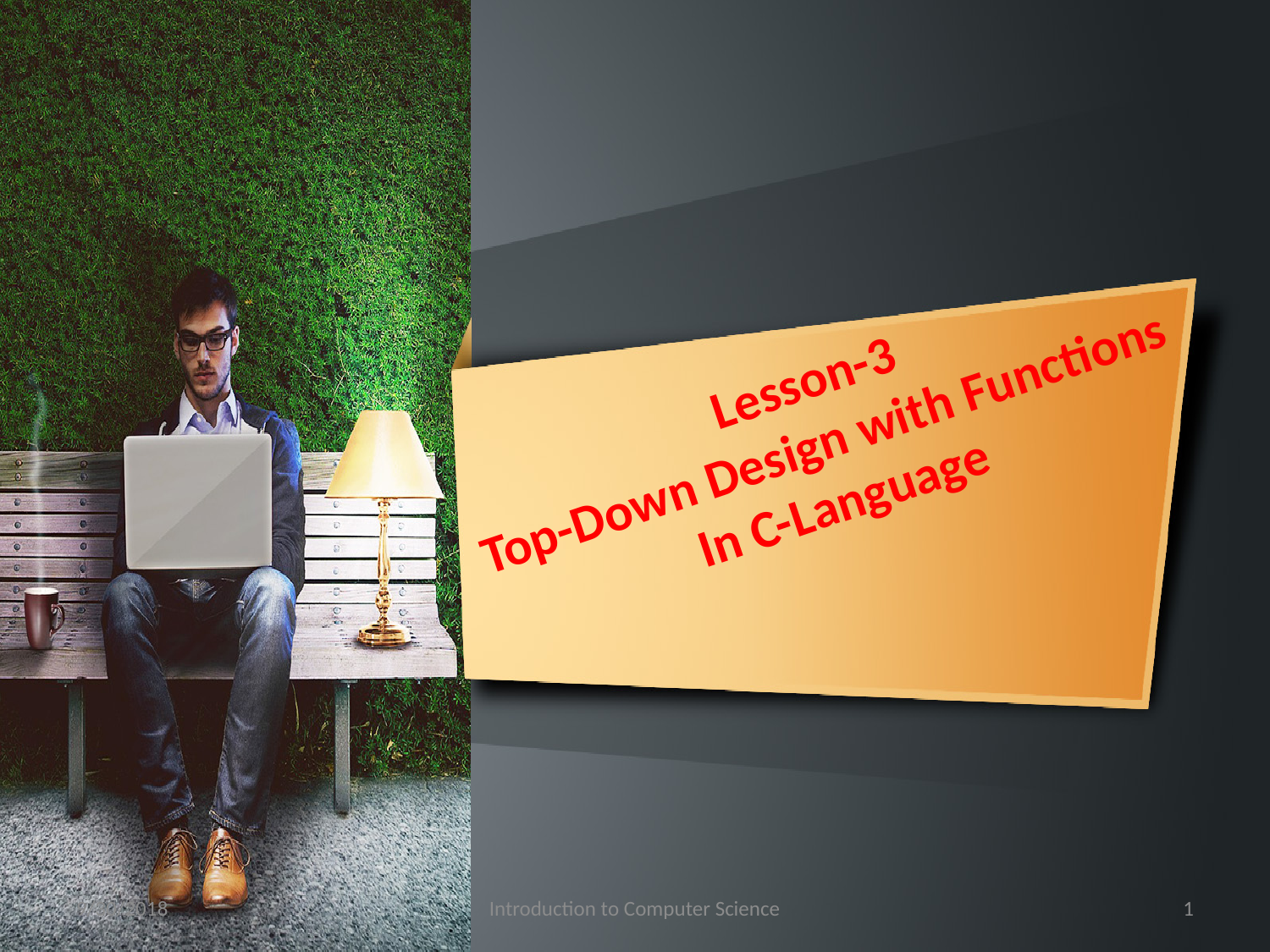

Lesson-3
Top-Down Design with Functions
In C-Language
9/30/2018
Introduction to Computer Science
1